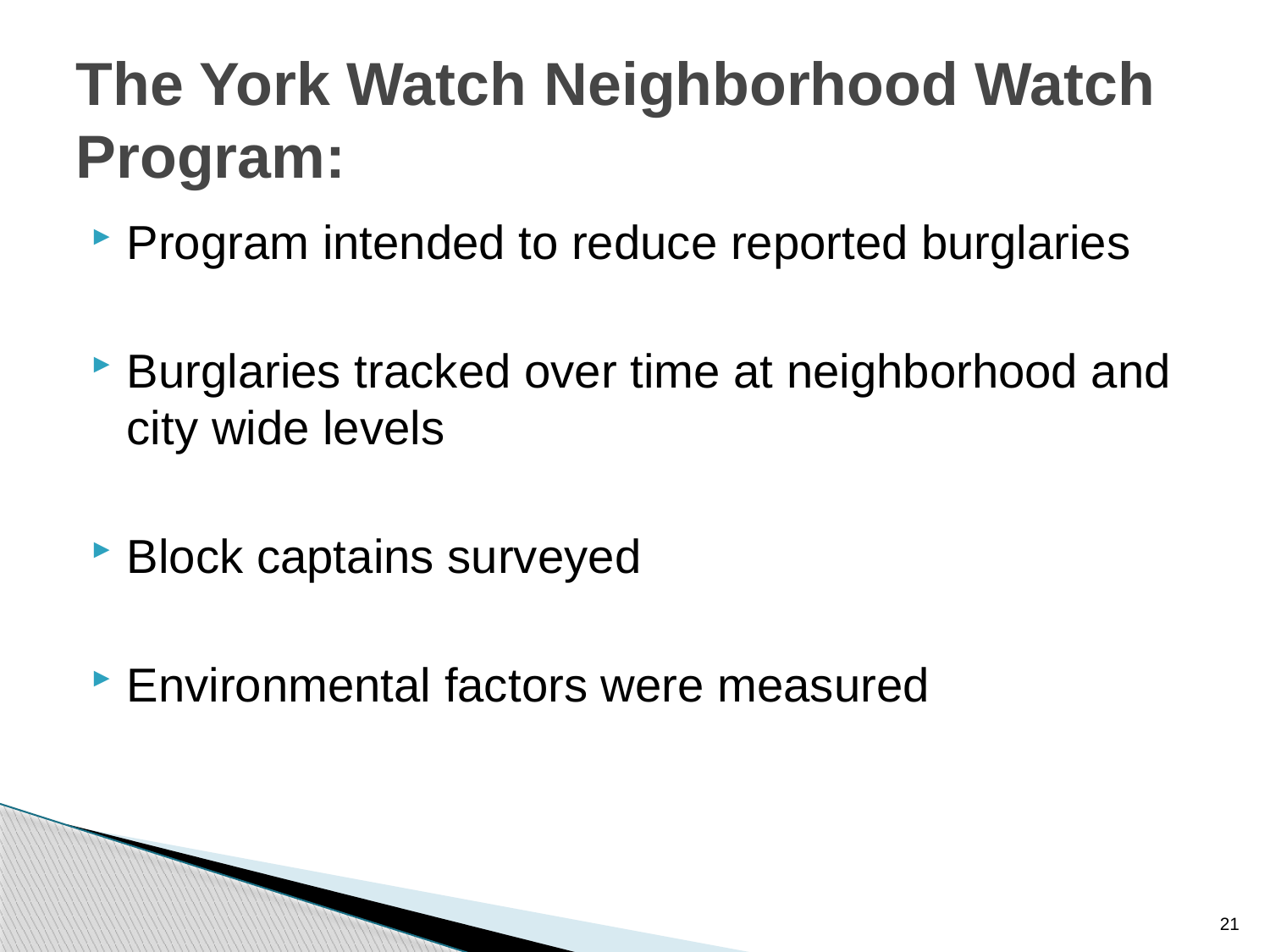

# The York Watch Neighborhood Watch Program:
Program intended to reduce reported burglaries

Burglaries tracked over time at neighborhood and city wide levels

Block captains surveyed

Environmental factors were measured

21